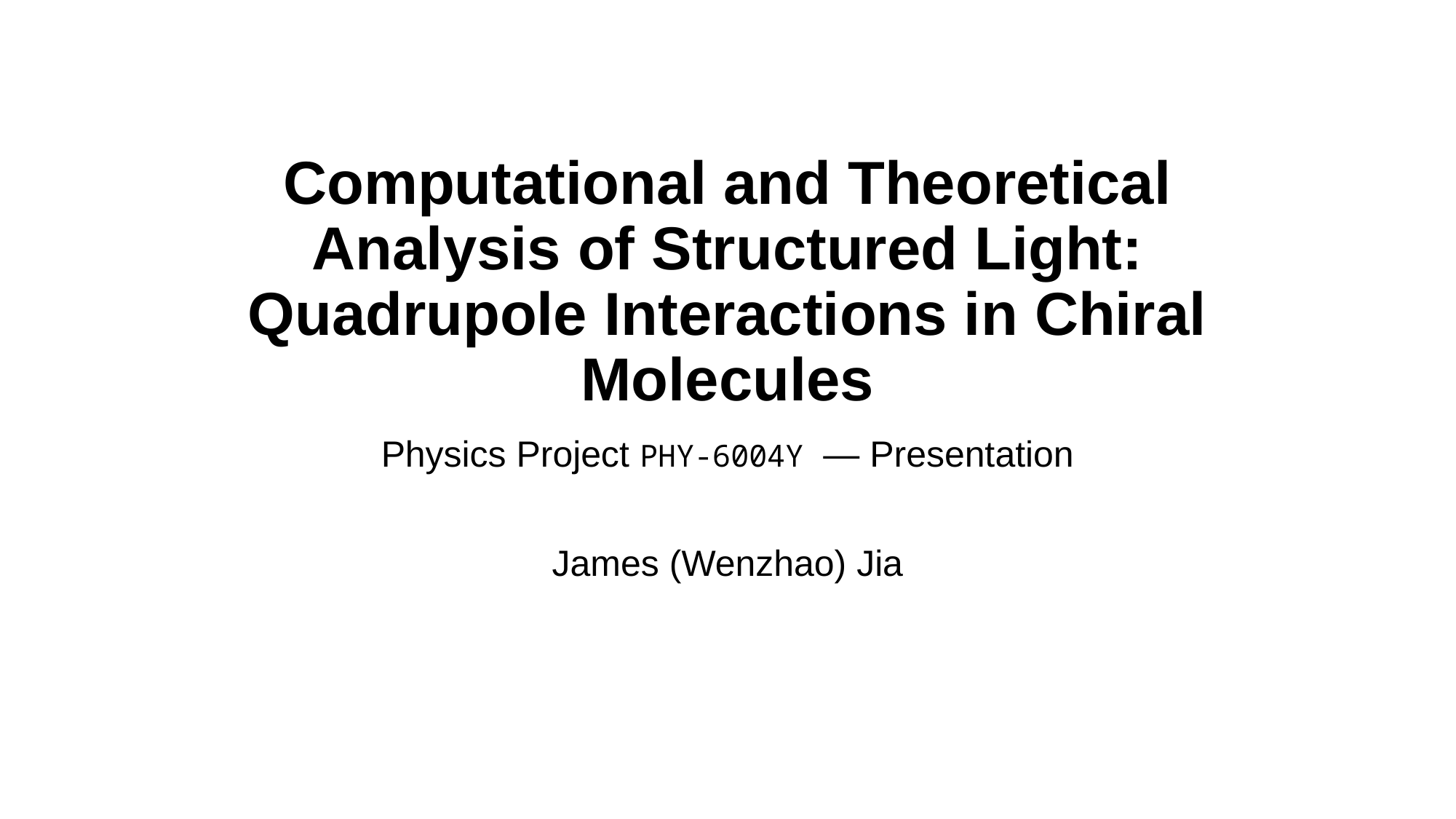

# Computational and Theoretical Analysis of Structured Light: Quadrupole Interactions in Chiral Molecules
Physics Project PHY-6004Y — Presentation

James (Wenzhao) Jia